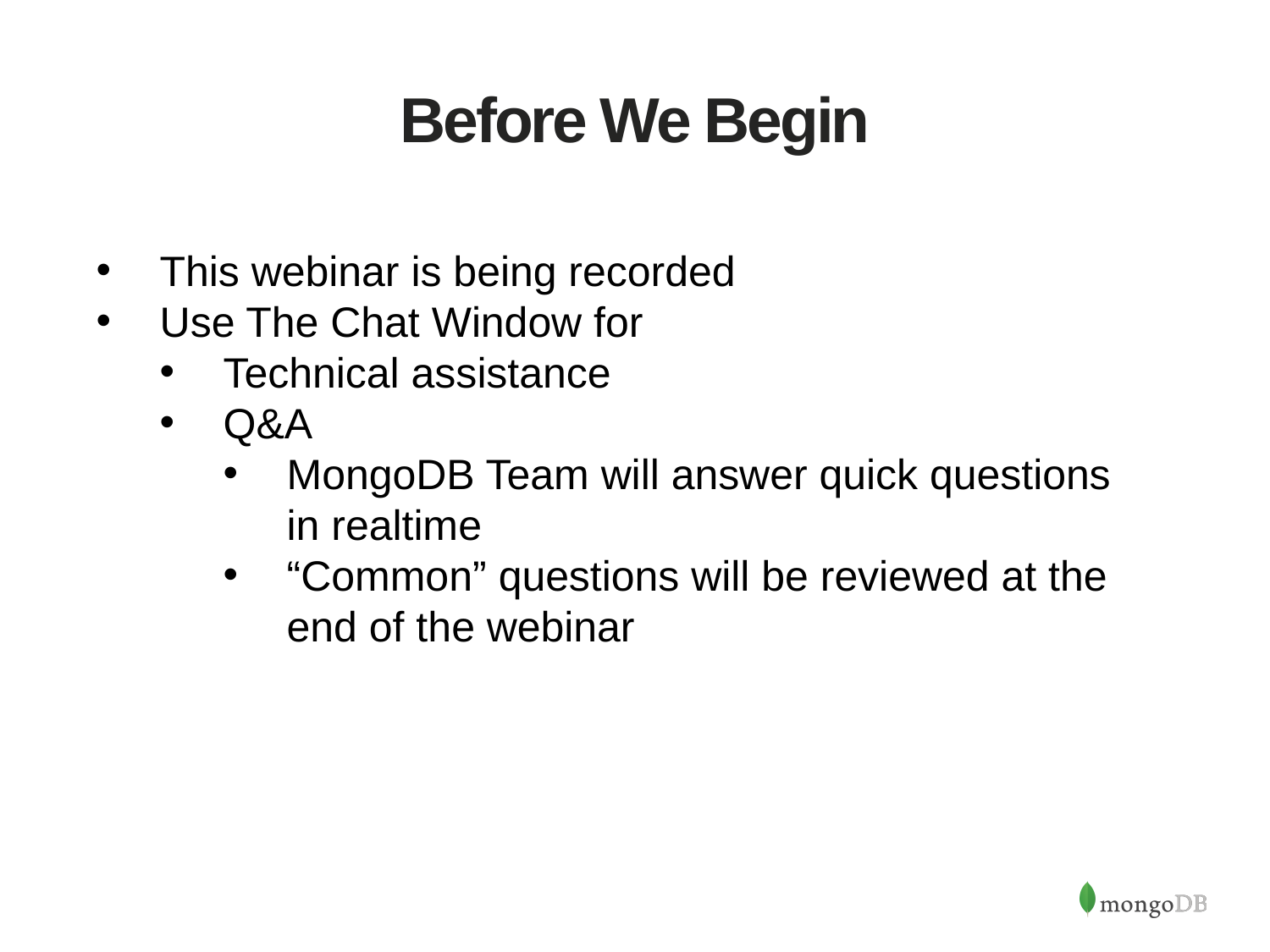

# Before We Begin

This webinar is being recorded
Use The Chat Window for
Technical assistance
Q&A
MongoDB Team will answer quick questions in realtime
“Common” questions will be reviewed at the end of the webinar